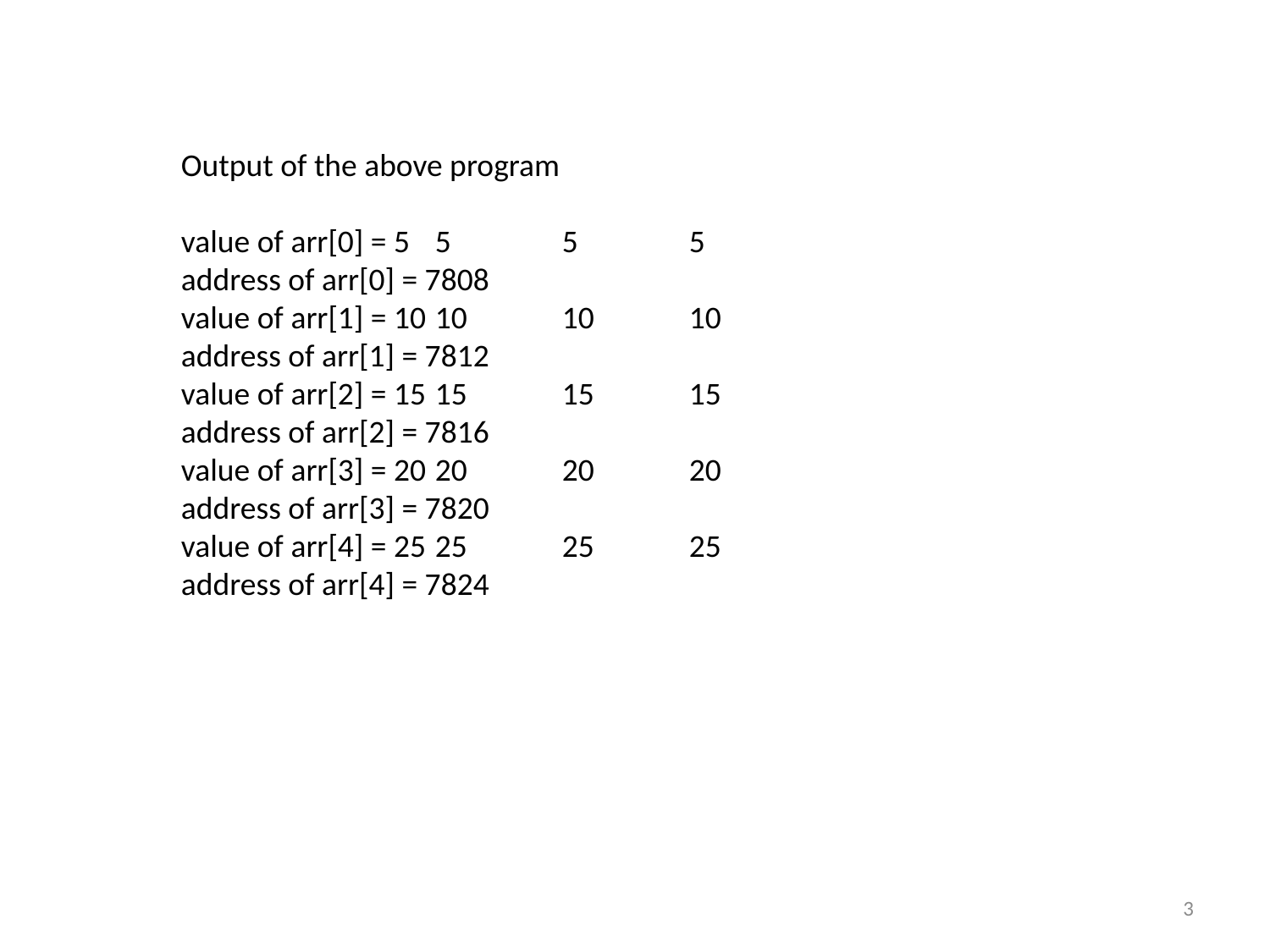

Output of the above program

value of arr[0] = 5	5	5	5
address of arr[0] = 7808
value of arr[1] = 10	10	10	10
address of arr[1] = 7812
value of arr[2] = 15	15	15	15
address of arr[2] = 7816
value of arr[3] = 20	20	20	20
address of arr[3] = 7820
value of arr[4] = 25	25	25	25
address of arr[4] = 7824

3